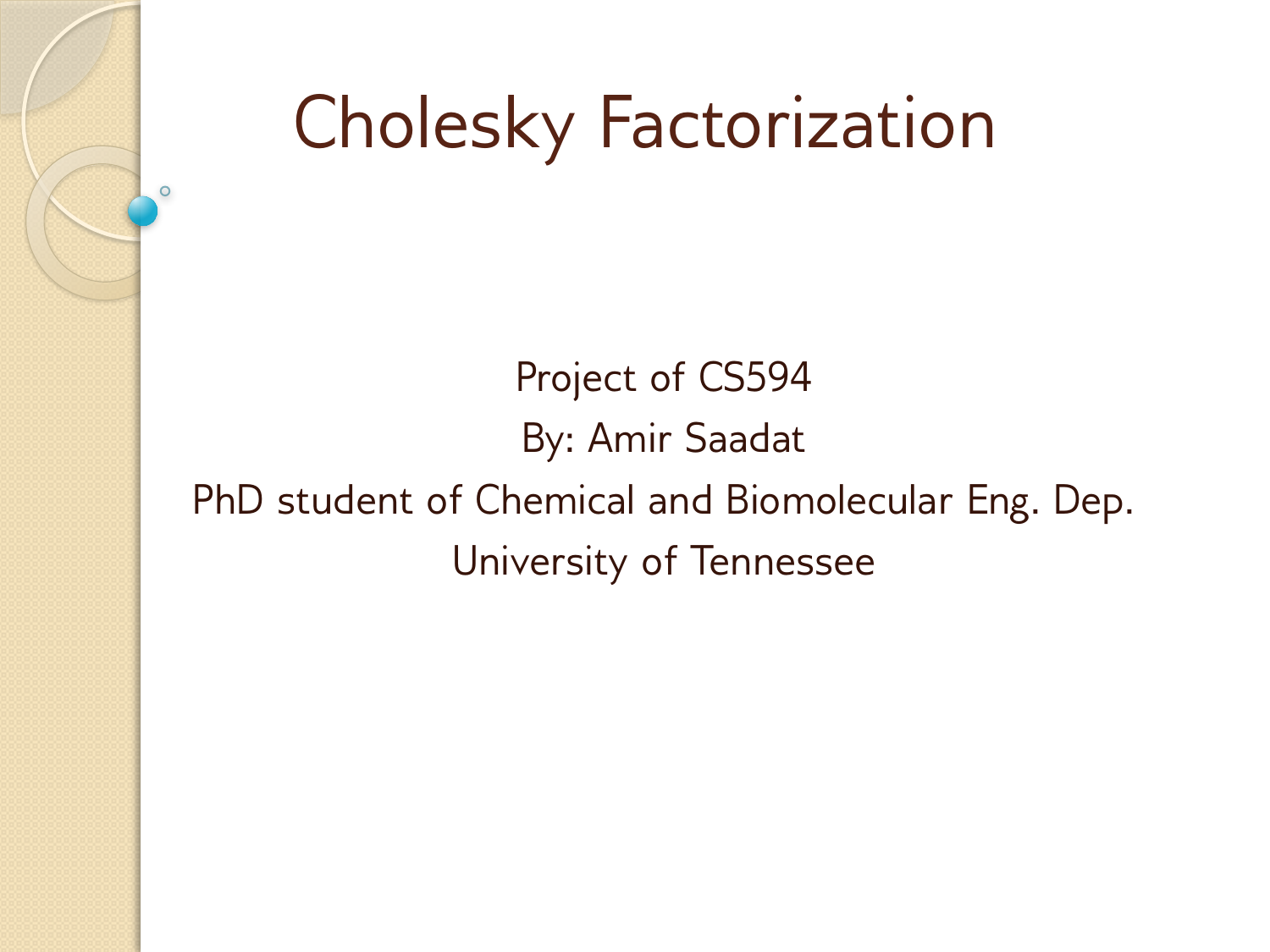

# Cholesky Factorization
Project of CS594
By: Amir Saadat
PhD student of Chemical and Biomolecular Eng. Dep.
University of Tennessee